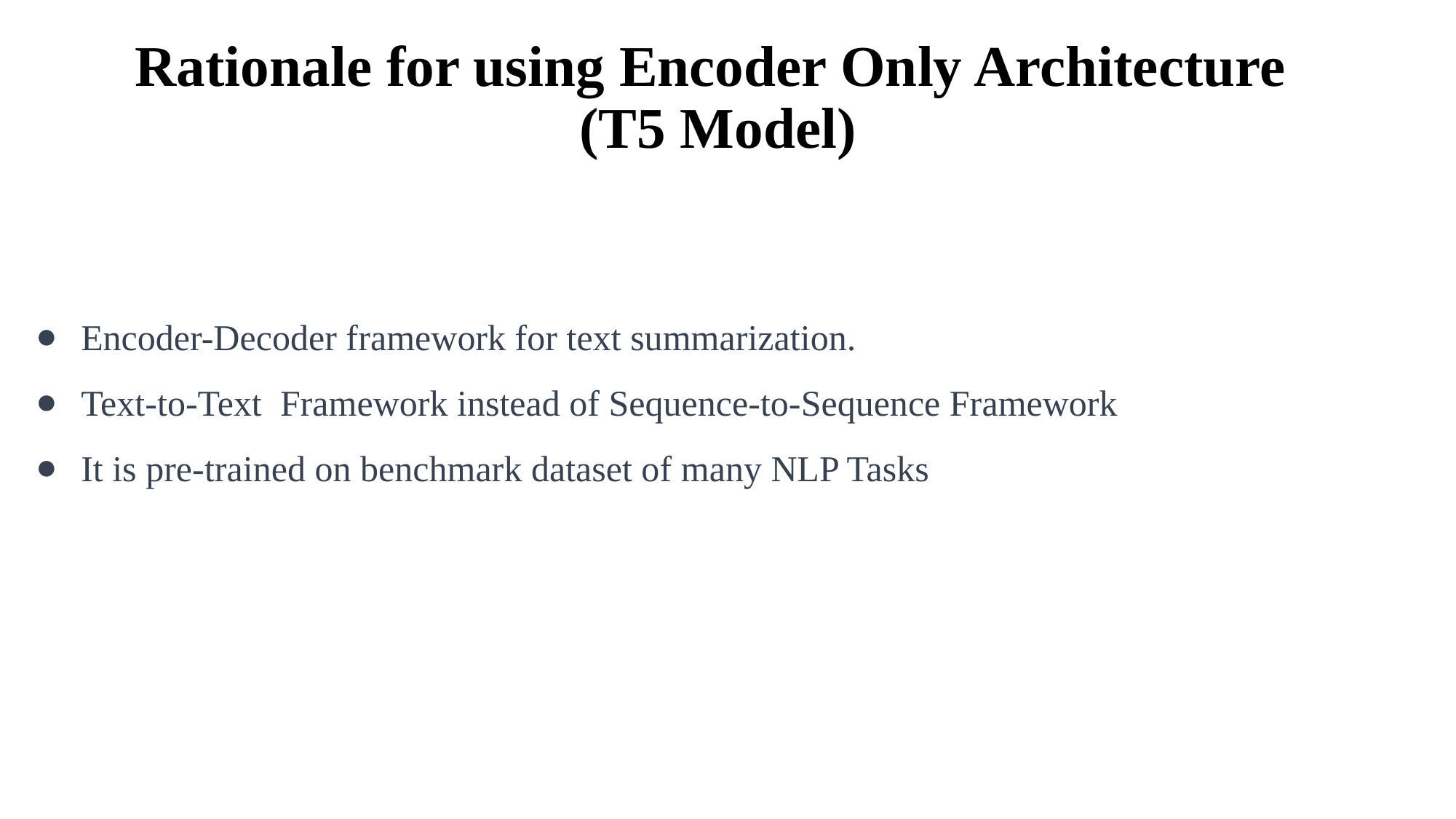

Rationale for using Encoder Only Architecture
(T5 Model)
Encoder-Decoder framework for text summarization.
Text-to-Text  Framework instead of Sequence-to-Sequence Framework
It is pre-trained on benchmark dataset of many NLP Tasks